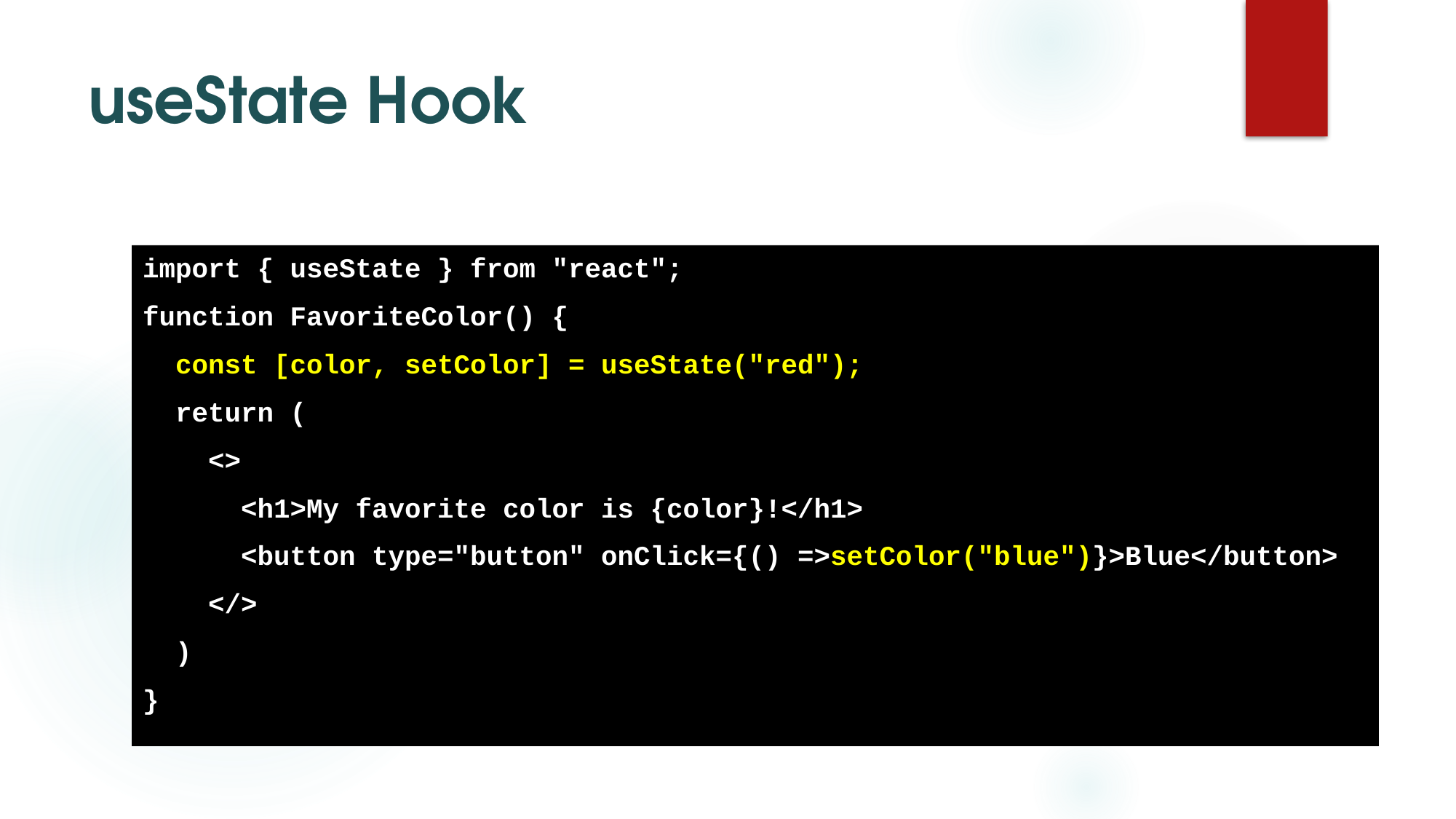

# useState Hook
import { useState } from "react";
function FavoriteColor() {
  const [color, setColor] = useState("red");
  return (
    <>
      <h1>My favorite color is {color}!</h1>
      <button type="button" onClick={() =>setColor("blue")}>Blue</button>
    </>
  )
}